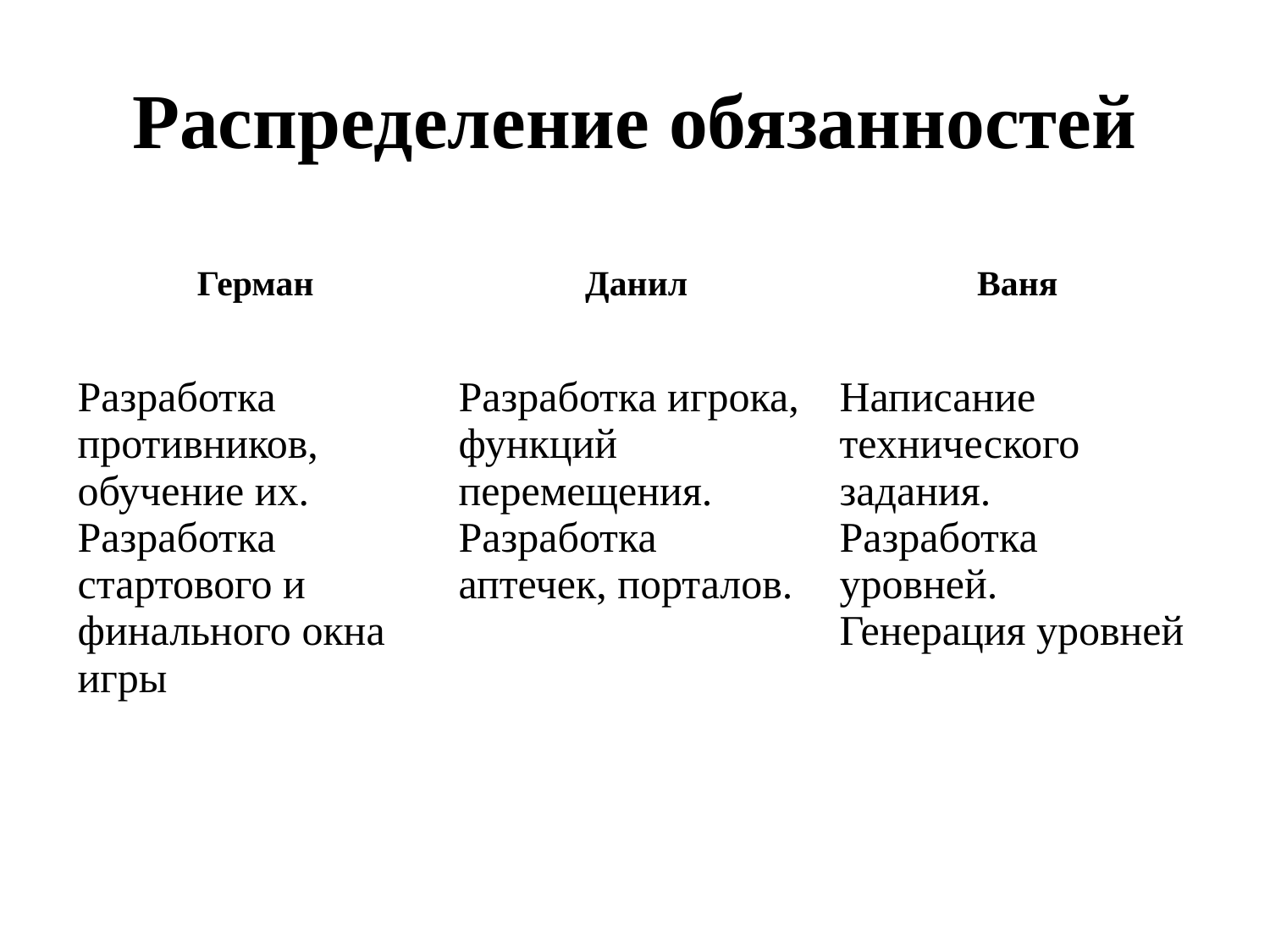

# Распределение обязанностей
| Герман | Данил | Ваня |
| --- | --- | --- |
| Разработка противников, обучение их. Разработка стартового и финального окна игры | Разработка игрока, функций перемещения. Разработка аптечек, порталов. | Написание технического задания. Разработка уровней. Генерация уровней |